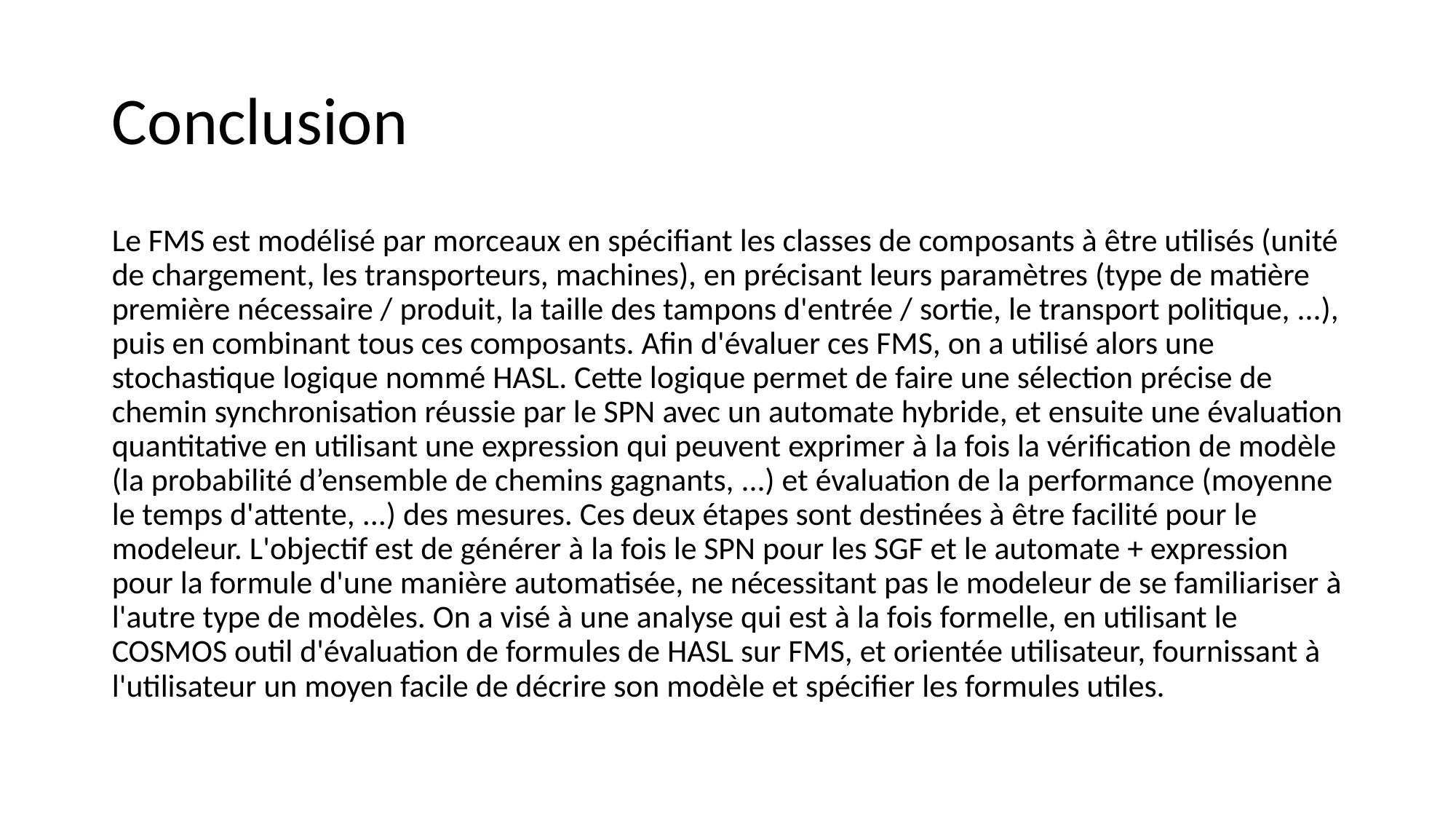

# Conclusion
Le FMS est modélisé par morceaux en spécifiant les classes de composants à être utilisés (unité de chargement, les transporteurs, machines), en précisant leurs paramètres (type de matière première nécessaire / produit, la taille des tampons d'entrée / sortie, le transport politique, ...), puis en combinant tous ces composants. Afin d'évaluer ces FMS, on a utilisé alors une stochastique logique nommé HASL. Cette logique permet de faire une sélection précise de chemin synchronisation réussie par le SPN avec un automate hybride, et ensuite une évaluation quantitative en utilisant une expression qui peuvent exprimer à la fois la vérification de modèle (la probabilité d’ensemble de chemins gagnants, ...) et évaluation de la performance (moyenne le temps d'attente, ...) des mesures. Ces deux étapes sont destinées à être facilité pour le modeleur. L'objectif est de générer à la fois le SPN pour les SGF et le automate + expression pour la formule d'une manière automatisée, ne nécessitant pas le modeleur de se familiariser à l'autre type de modèles. On a visé à une analyse qui est à la fois formelle, en utilisant le COSMOS outil d'évaluation de formules de HASL sur FMS, et orientée utilisateur, fournissant à l'utilisateur un moyen facile de décrire son modèle et spécifier les formules utiles.